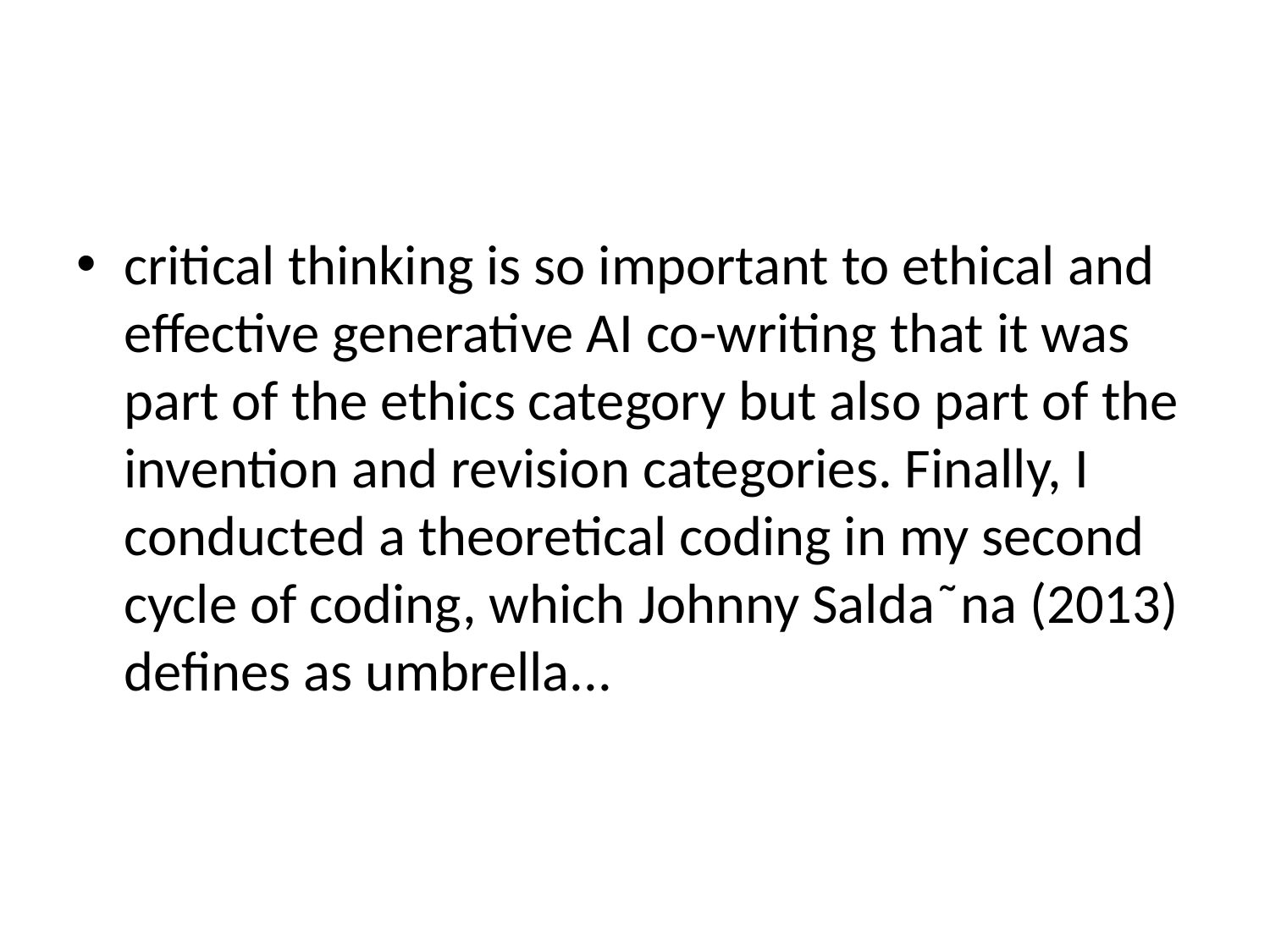

#
critical thinking is so important to ethical and effective generative AI co-writing that it was part of the ethics category but also part of the invention and revision categories. Finally, I conducted a theoretical coding in my second cycle of coding, which Johnny Salda˜na (2013) defines as umbrella...